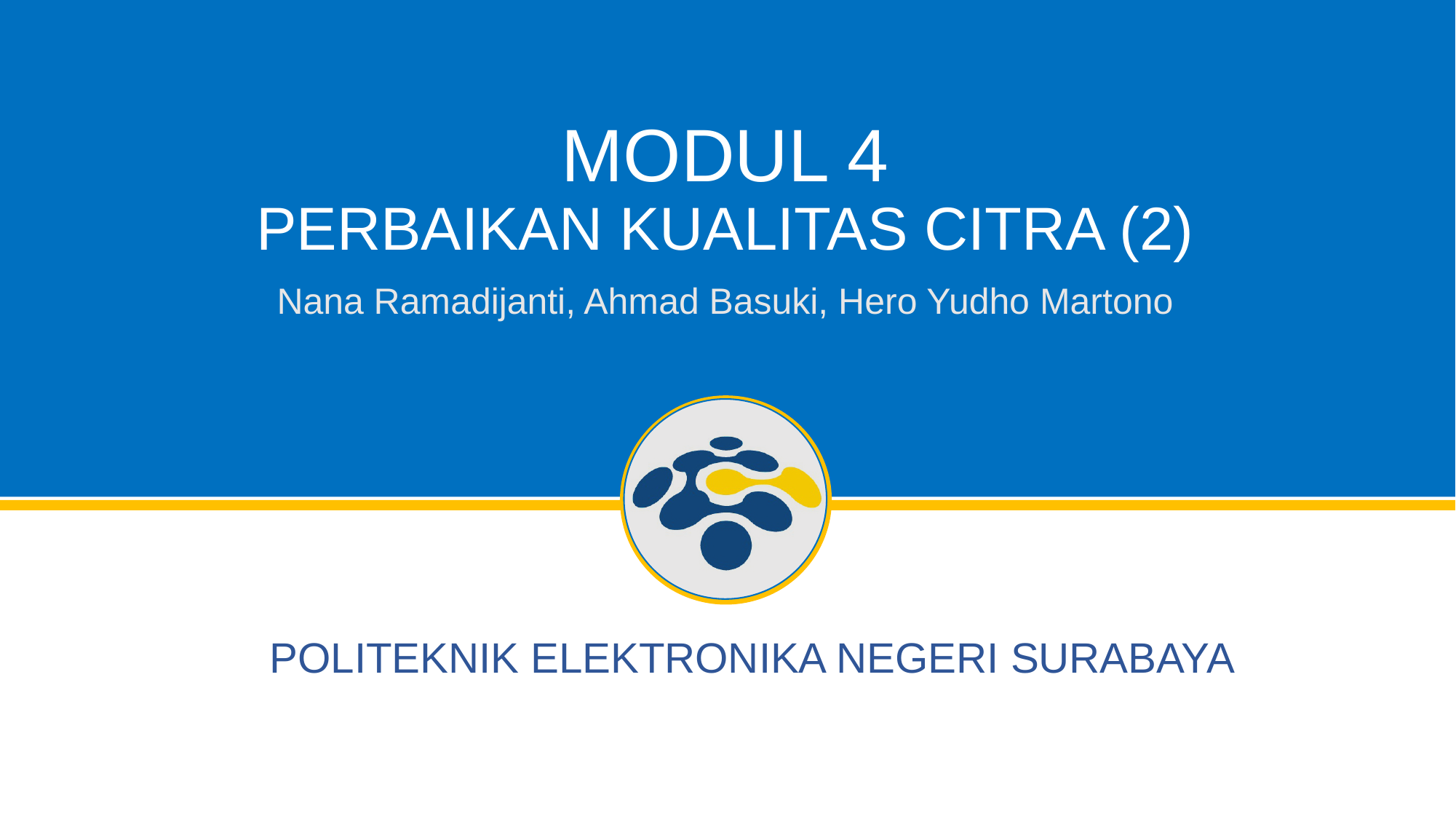

# MODUL 4 PERBAIKAN KUALITAS CITRA (2)
Nana Ramadijanti, Ahmad Basuki, Hero Yudho Martono